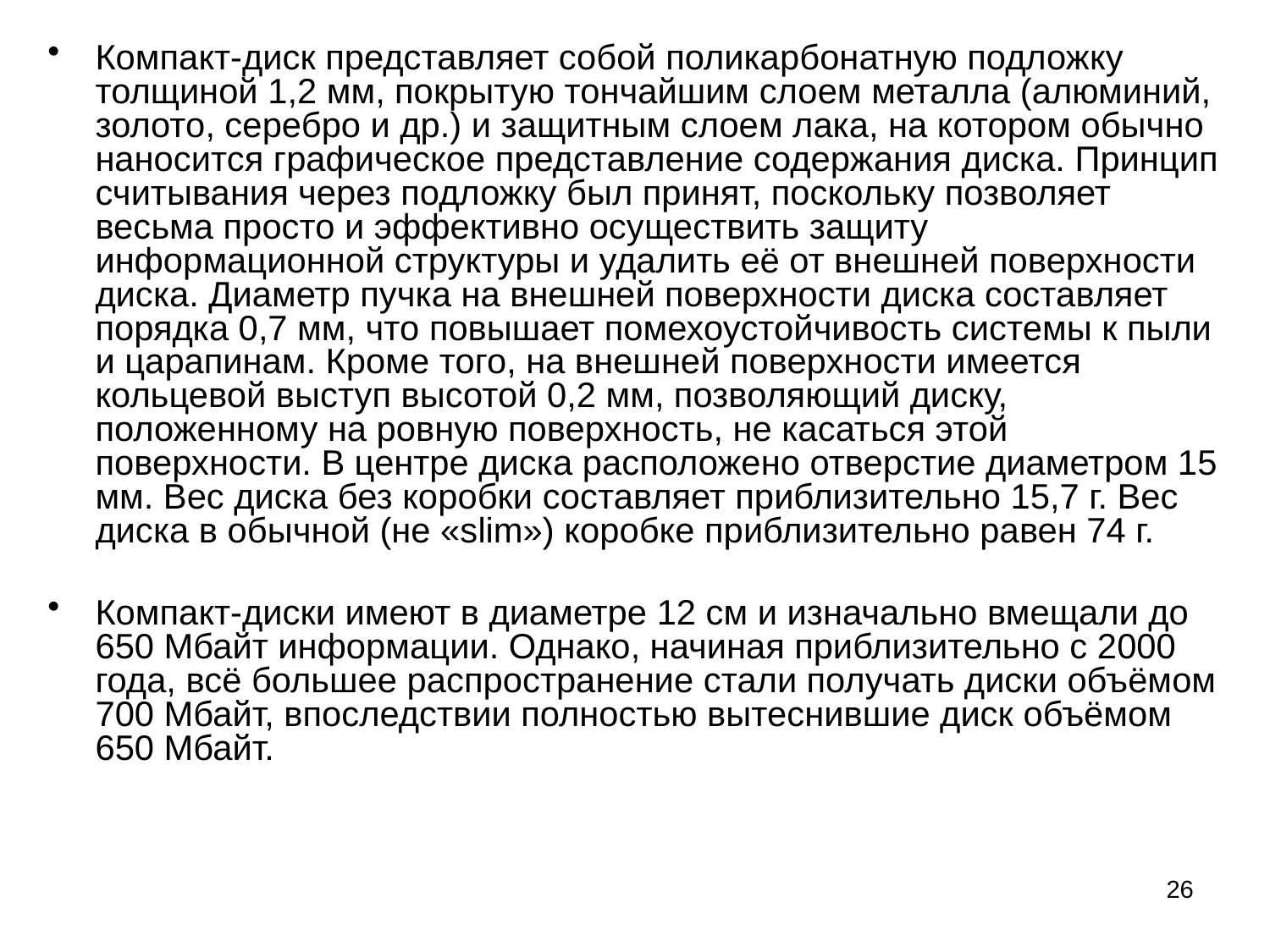

Компакт-диск представляет собой поликарбонатную подложку толщиной 1,2 мм, покрытую тончайшим слоем металла (алюминий, золото, серебро и др.) и защитным слоем лака, на котором обычно наносится графическое представление содержания диска. Принцип считывания через подложку был принят, поскольку позволяет весьма просто и эффективно осуществить защиту информационной структуры и удалить её от внешней поверхности диска. Диаметр пучка на внешней поверхности диска составляет порядка 0,7 мм, что повышает помехоустойчивость системы к пыли и царапинам. Кроме того, на внешней поверхности имеется кольцевой выступ высотой 0,2 мм, позволяющий диску, положенному на ровную поверхность, не касаться этой поверхности. В центре диска расположено отверстие диаметром 15 мм. Вес диска без коробки составляет приблизительно 15,7 г. Вес диска в обычной (не «slim») коробке приблизительно равен 74 г.

Компакт-диски имеют в диаметре 12 см и изначально вмещали до 650 Мбайт информации. Однако, начиная приблизительно с 2000 года, всё большее распространение стали получать диски объёмом 700 Мбайт, впоследствии полностью вытеснившие диск объёмом 650 Мбайт.
26